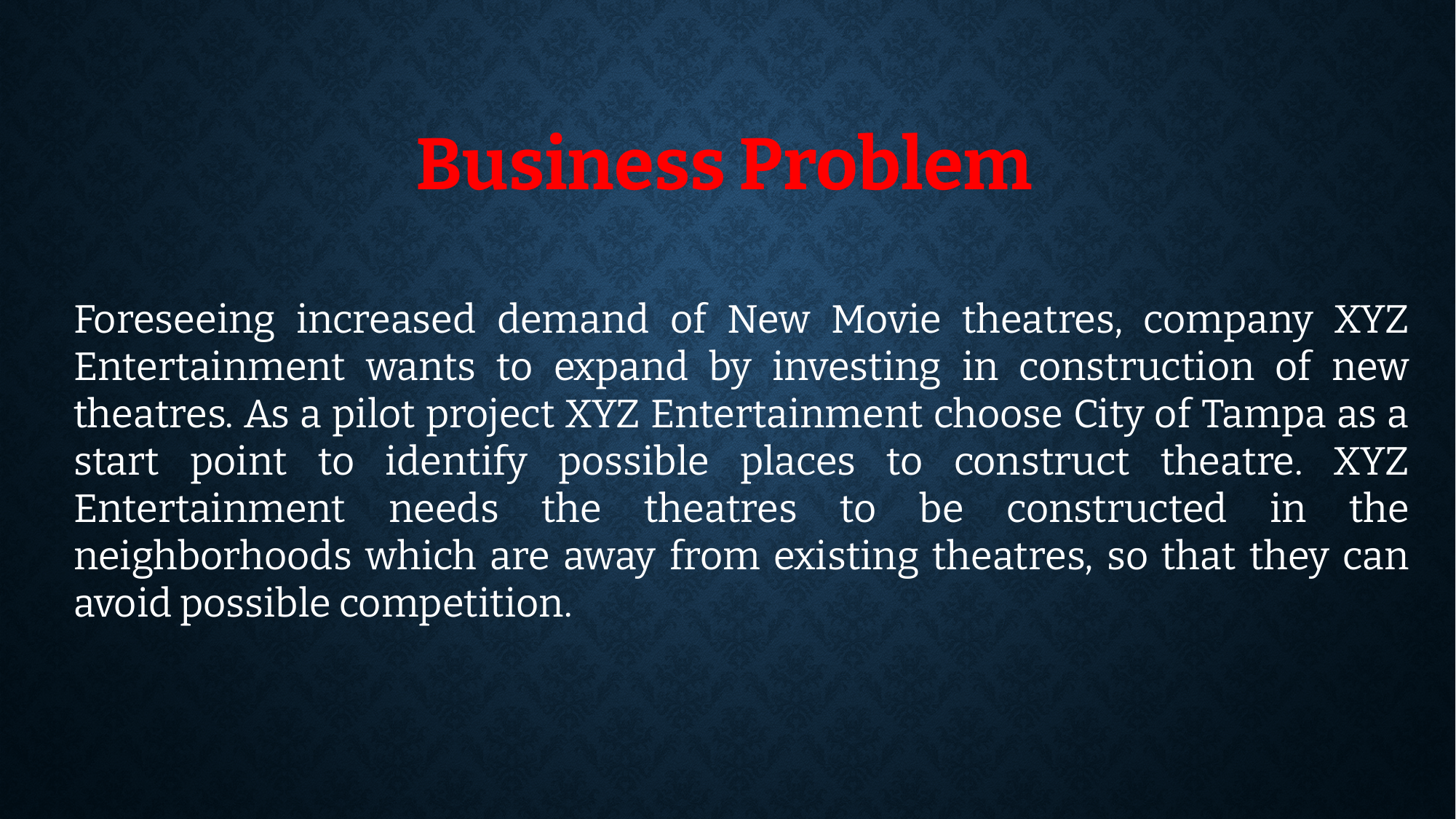

Business Problem
Foreseeing increased demand of New Movie theatres, company XYZ Entertainment wants to expand by investing in construction of new theatres. As a pilot project XYZ Entertainment choose City of Tampa as a start point to identify possible places to construct theatre. XYZ Entertainment needs the theatres to be constructed in the neighborhoods which are away from existing theatres, so that they can avoid possible competition.